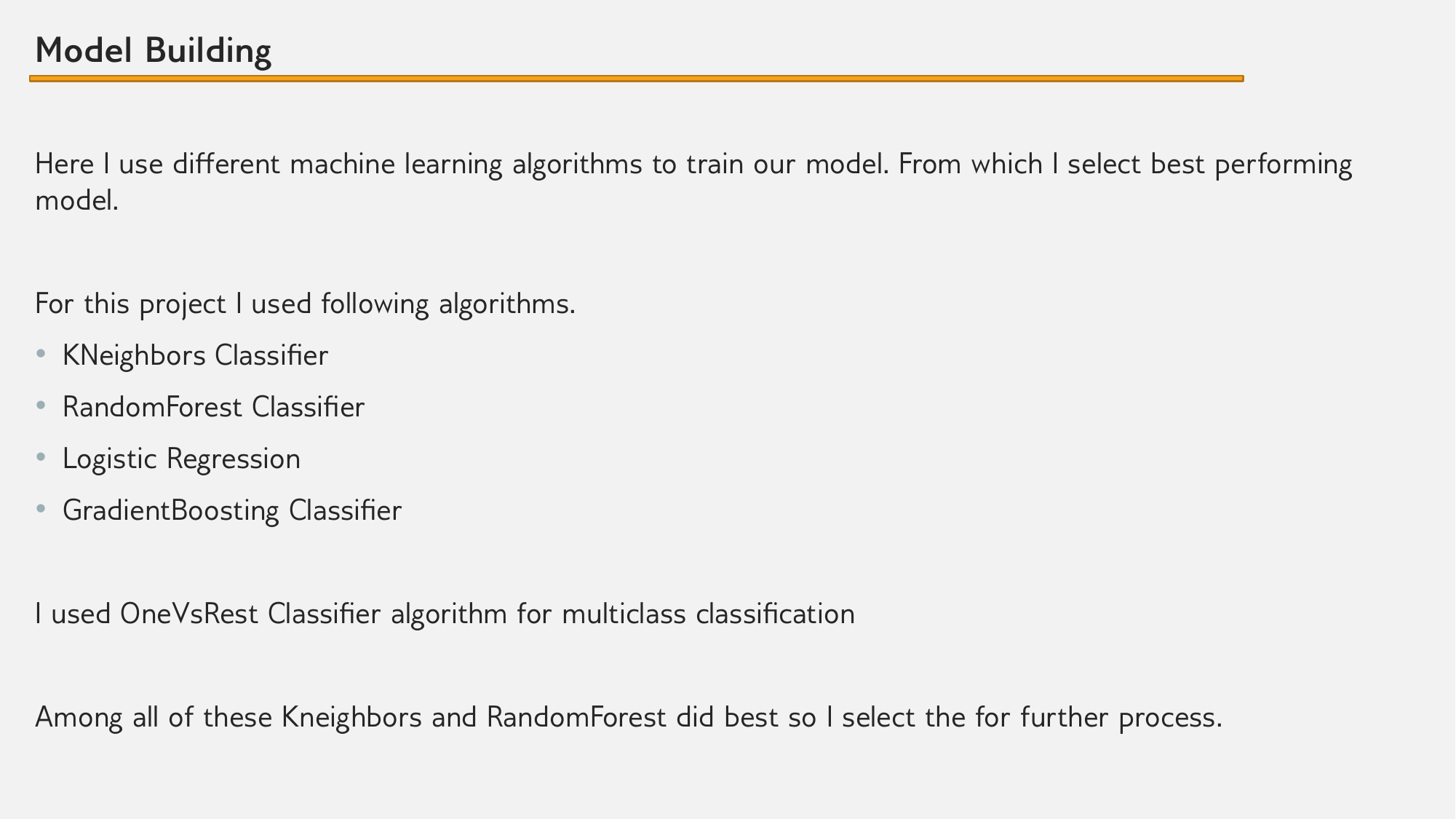

Model Building

Here I use different machine learning algorithms to train our model. From which I select best performing model.

For this project I used following algorithms.
KNeighbors Classifier
RandomForest Classifier
Logistic Regression
GradientBoosting Classifier

I used OneVsRest Classifier algorithm for multiclass classification

Among all of these Kneighbors and RandomForest did best so I select the for further process.